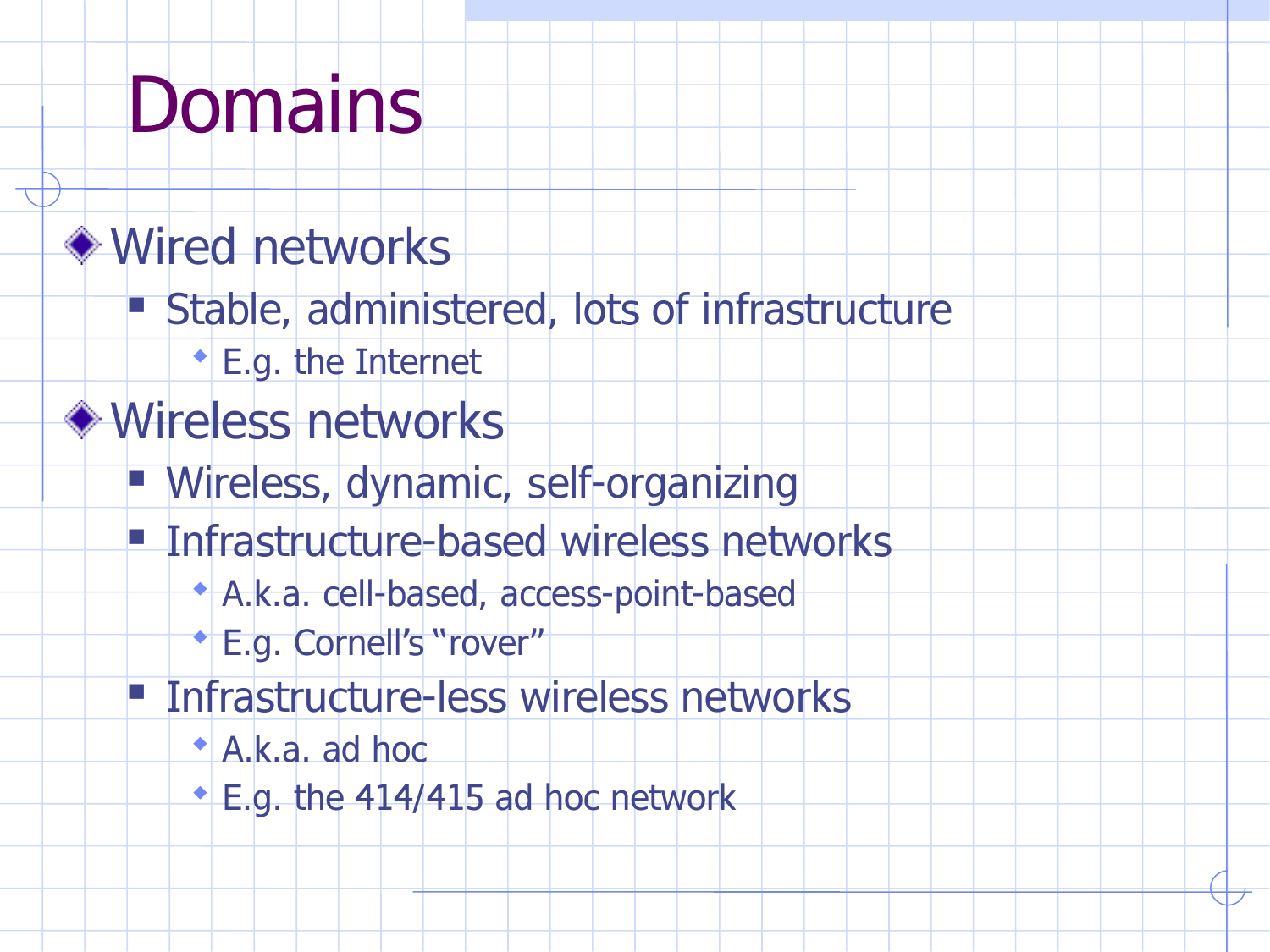

# Domains
Wired networks
Stable, administered, lots of infrastructure
E.g. the Internet
Wireless networks
Wireless, dynamic, self-organizing
Infrastructure-based wireless networks
A.k.a. cell-based, access-point-based
E.g. Cornell’s “rover”
Infrastructure-less wireless networks
A.k.a. ad hoc
E.g. the 414/415 ad hoc network